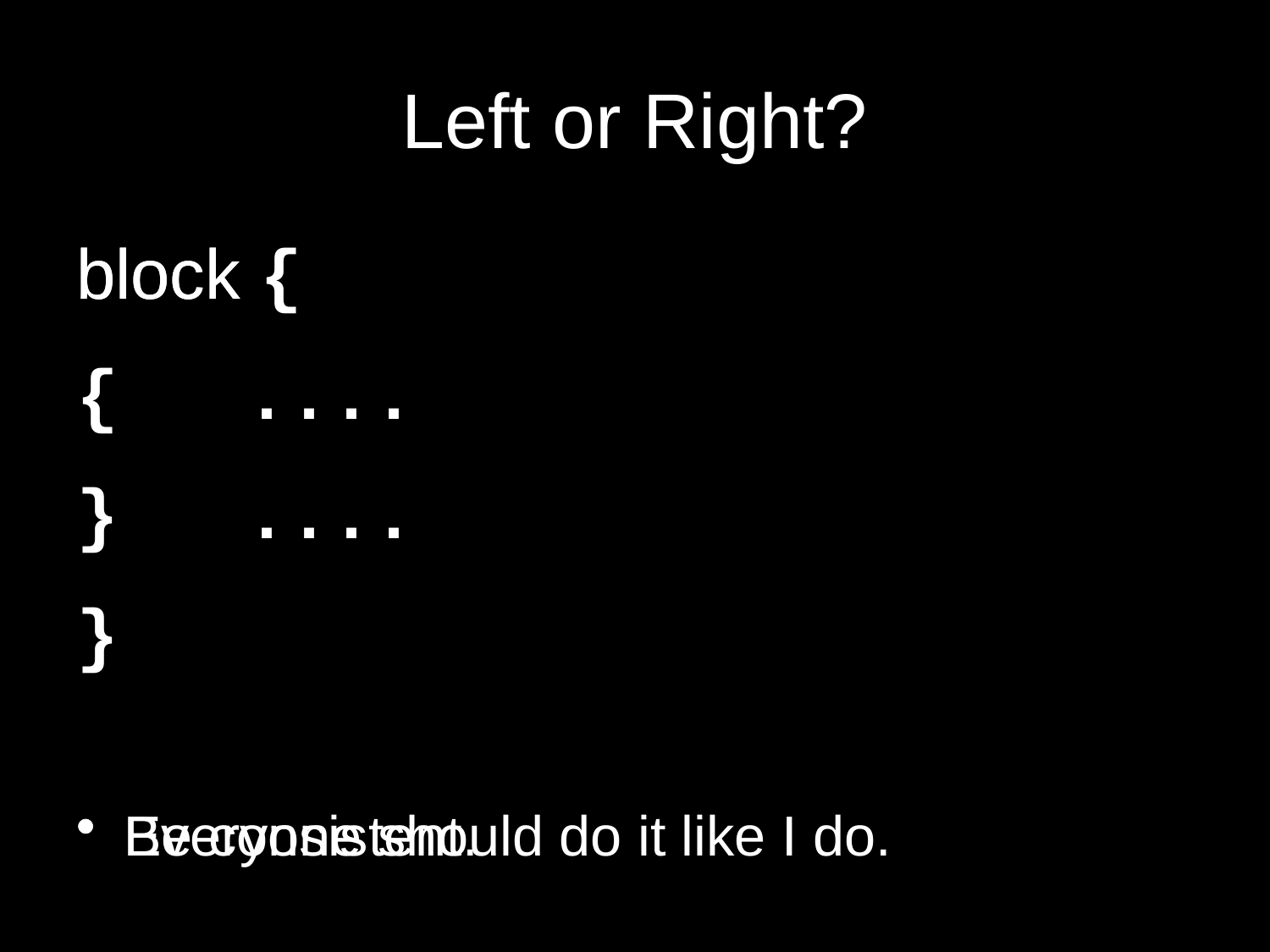

# Left or Right?
block
{
    ....
}

Be consistent.
block {
    ....
}

Everyone should do it like I do.